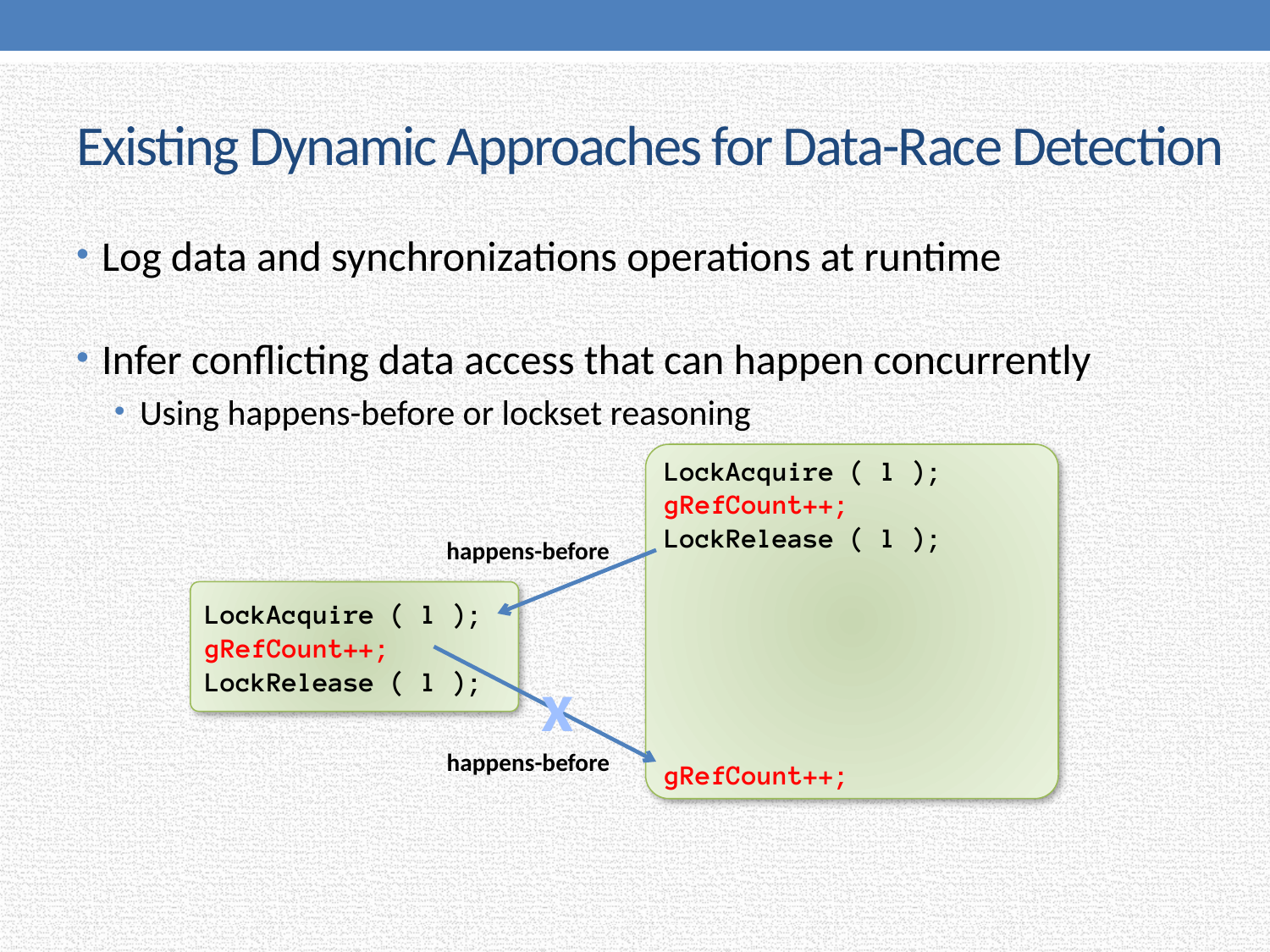

# Existing Dynamic Approaches for Data-Race Detection
Log data and synchronizations operations at runtime

Infer conflicting data access that can happen concurrently
Using happens-before or lockset reasoning
LockAcquire ( l );
gRefCount++;
LockRelease ( l );

gRefCount++;
happens-before
LockAcquire ( l );
gRefCount++;
LockRelease ( l );
happens-before
x